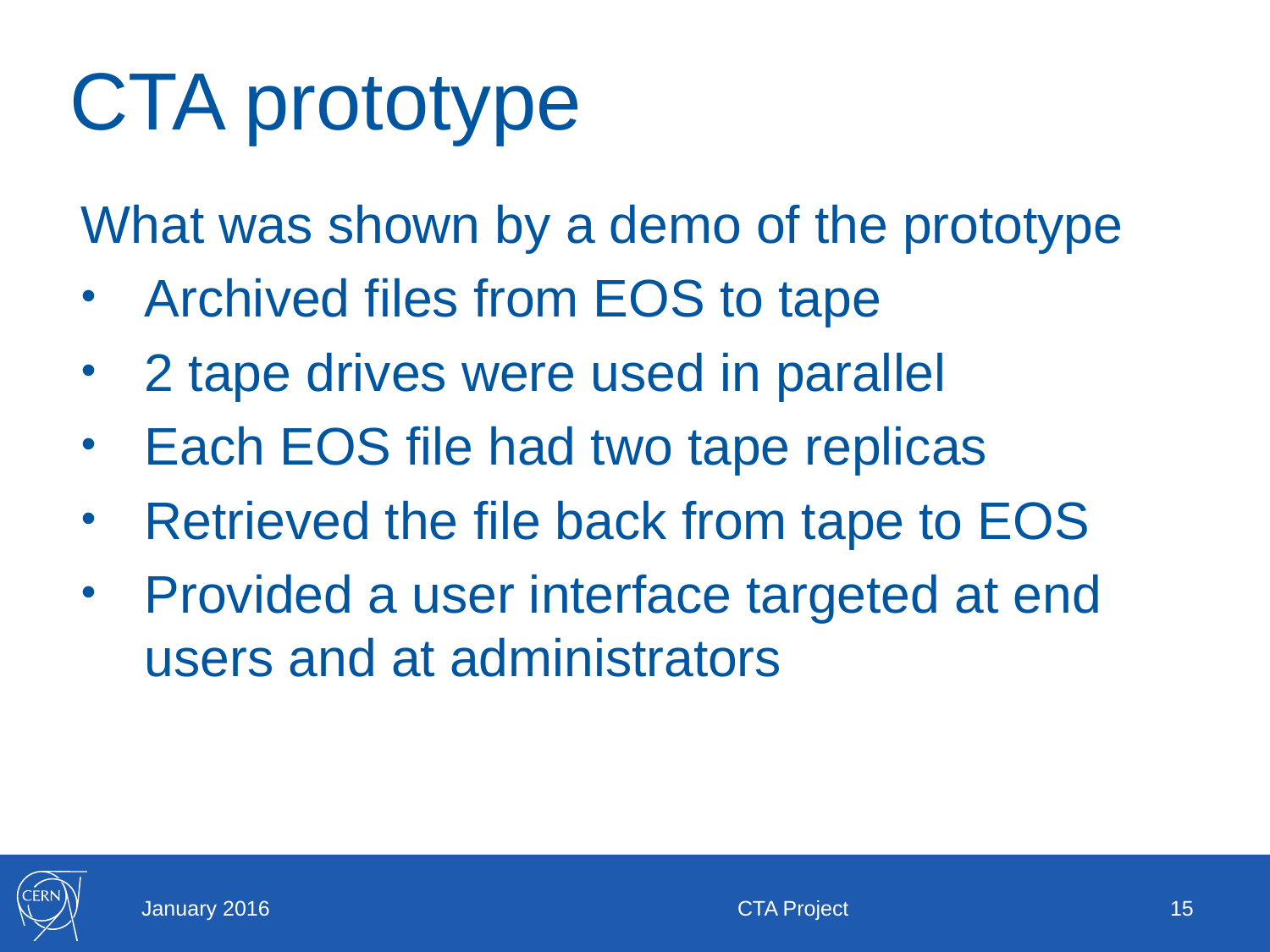

# CTA prototype
What was shown by a demo of the prototype
Archived files from EOS to tape
2 tape drives were used in parallel
Each EOS file had two tape replicas
Retrieved the file back from tape to EOS
Provided a user interface targeted at end users and at administrators

January 2016
CTA Project
15